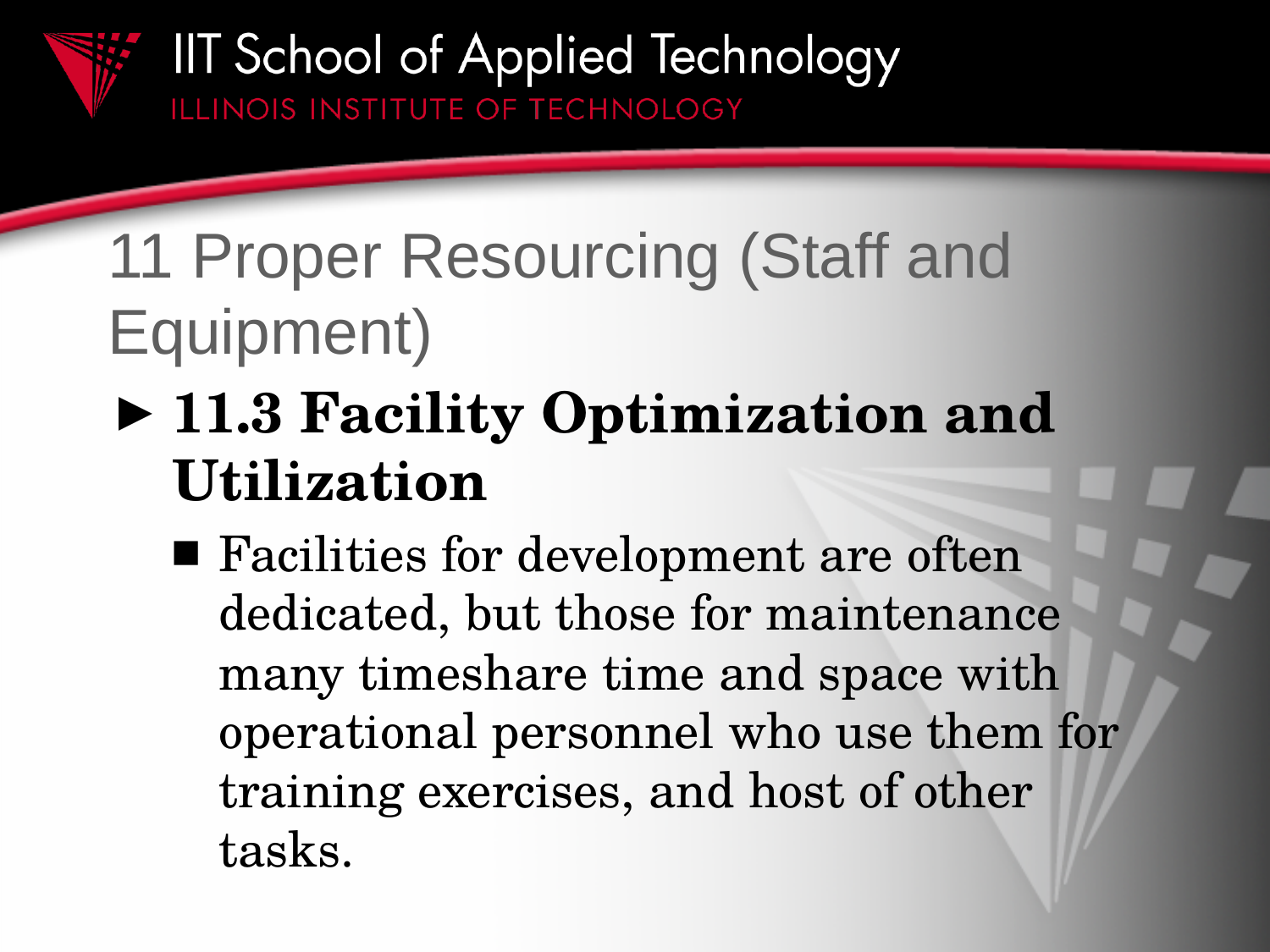

# 11 Proper Resourcing (Staff and Equipment)
11.3 Facility Optimization and Utilization
Facilities for development are often dedicated, but those for maintenance many timeshare time and space with operational personnel who use them for training exercises, and host of other tasks.